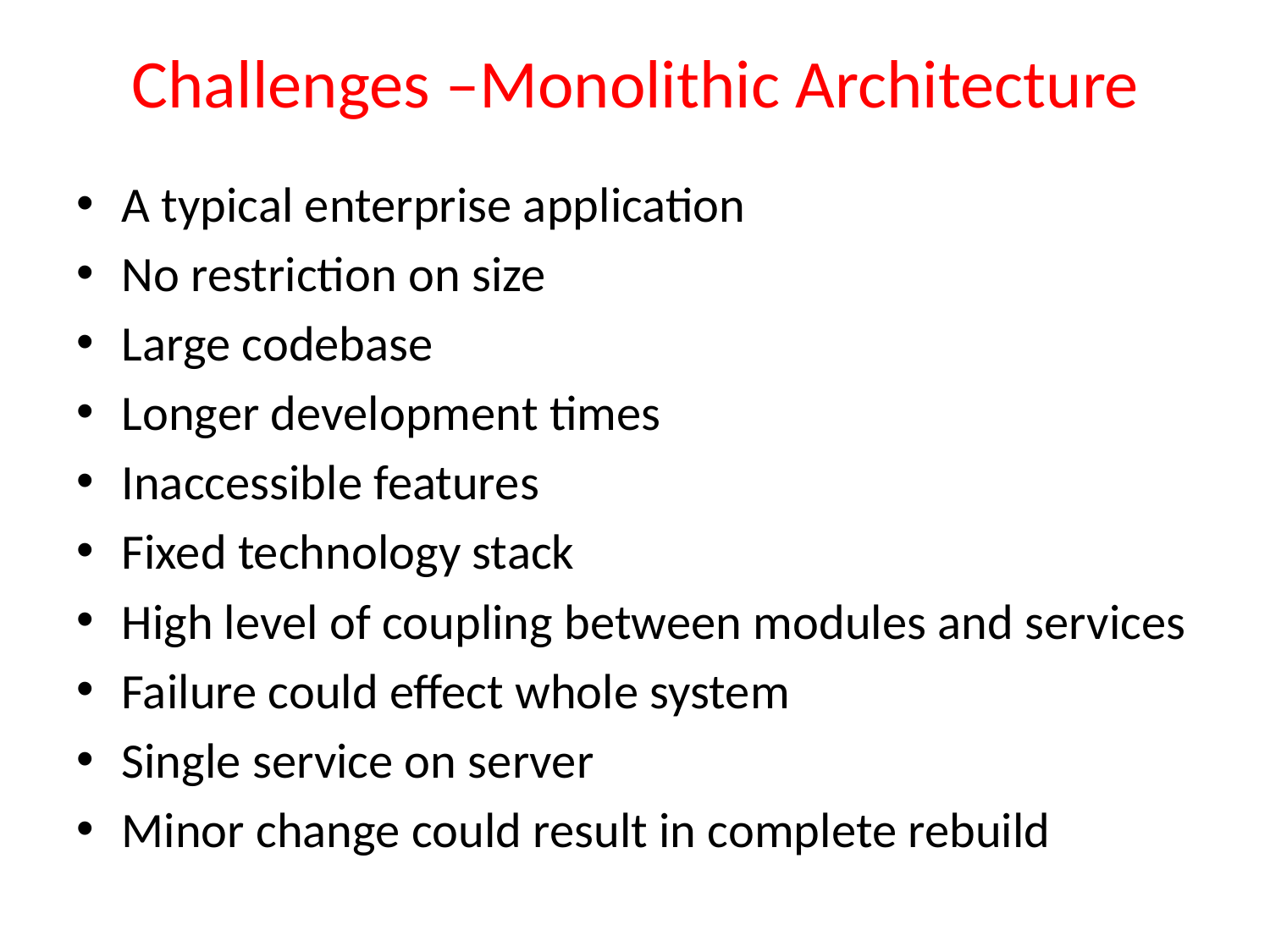

# Challenges –Monolithic Architecture
A typical enterprise application
No restriction on size
Large codebase
Longer development times
Inaccessible features
Fixed technology stack
High level of coupling between modules and services
Failure could effect whole system
Single service on server
Minor change could result in complete rebuild